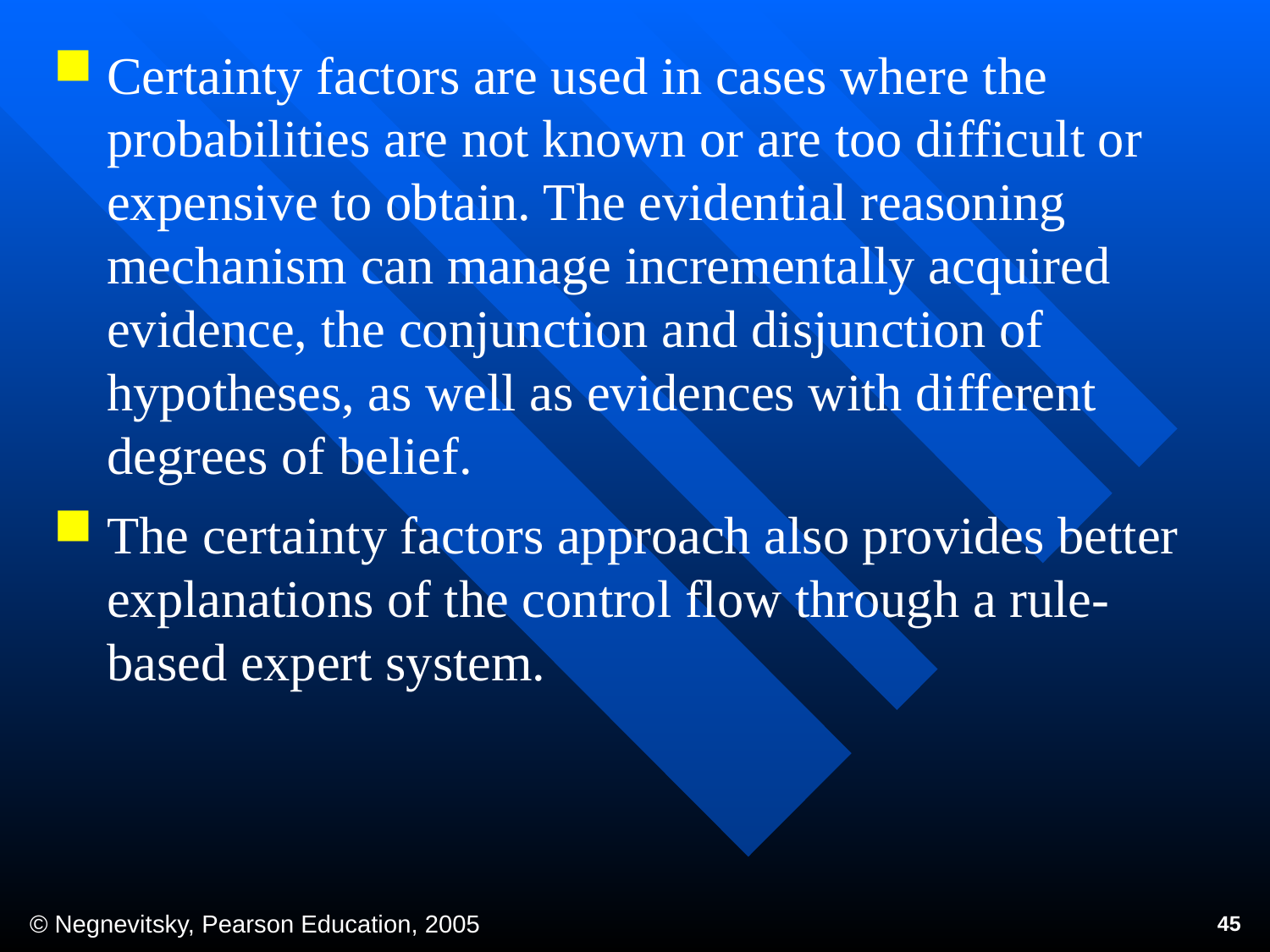

Certainty factors are used in cases where the probabilities are not known or are too difficult or expensive to obtain. The evidential reasoning mechanism can manage incrementally acquired evidence, the conjunction and disjunction of hypotheses, as well as evidences with different degrees of belief.
The certainty factors approach also provides better explanations of the control flow through a rule-based expert system.